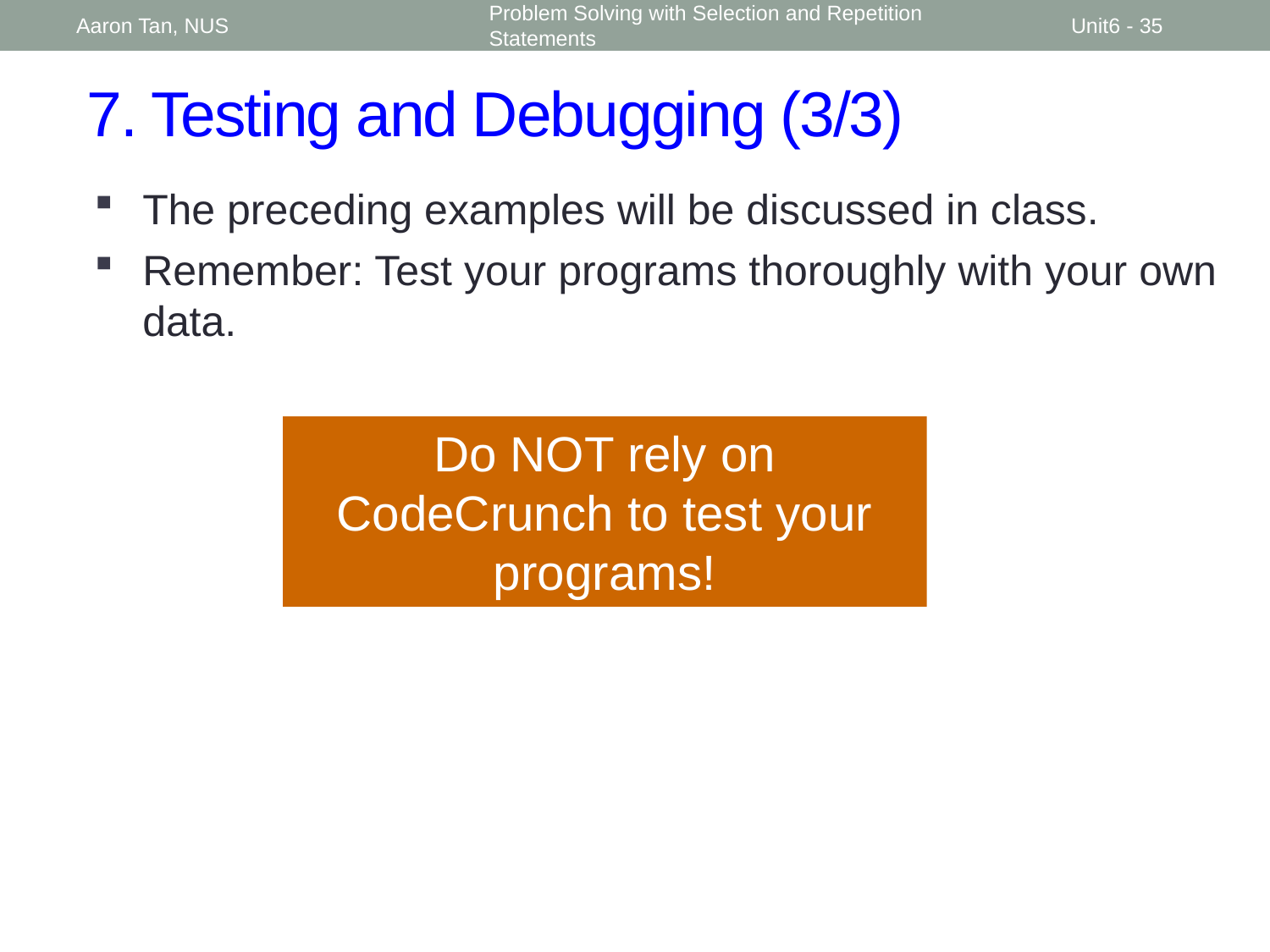

Aaron Tan, NUS
Problem Solving with Selection and Repetition Statements
Unit6 - 35
# 7. Testing and Debugging (3/3)
The preceding examples will be discussed in class.
Remember: Test your programs thoroughly with your own data.
Do NOT rely on CodeCrunch to test your programs!